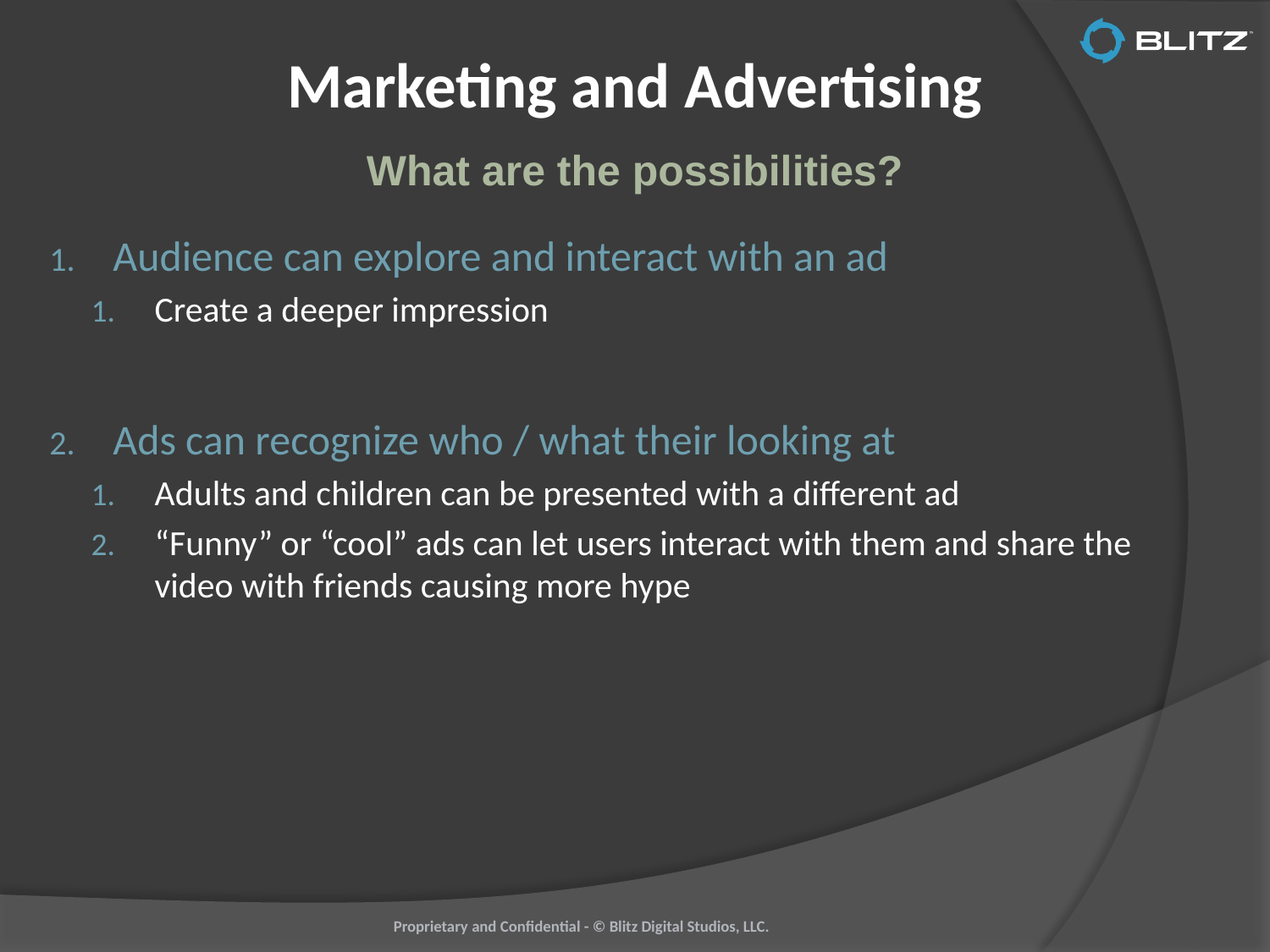

# Marketing and Advertising
What are the possibilities?
Audience can explore and interact with an ad
Create a deeper impression

Ads can recognize who / what their looking at
Adults and children can be presented with a different ad
“Funny” or “cool” ads can let users interact with them and share the video with friends causing more hype